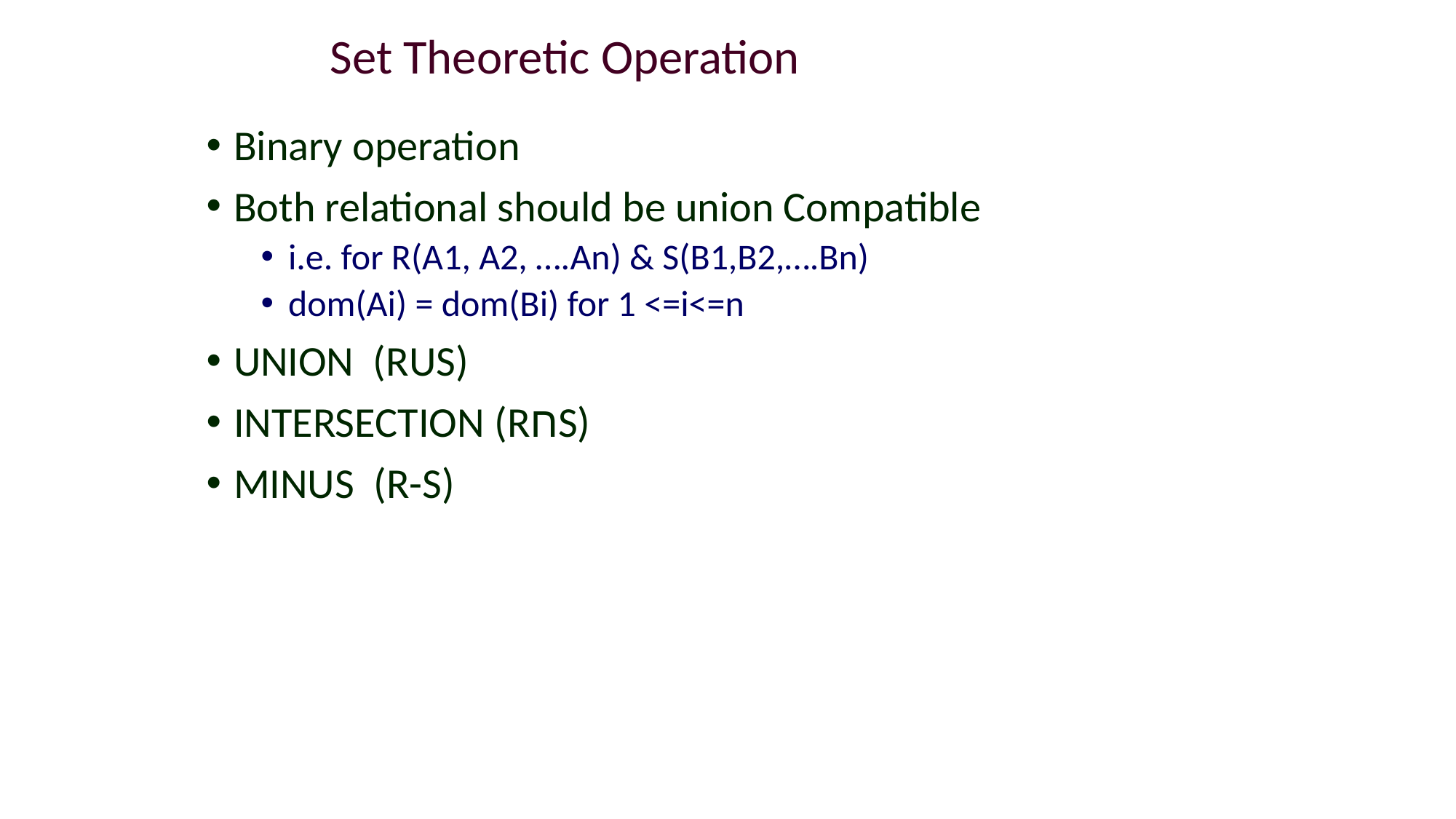

# Set Theoretic Operation
Binary operation
Both relational should be union Compatible
i.e. for R(A1, A2, ….An) & S(B1,B2,….Bn)
dom(Ai) = dom(Bi) for 1 <=i<=n
UNION  (RUS)
INTERSECTION (RחS)
MINUS  (R-S)